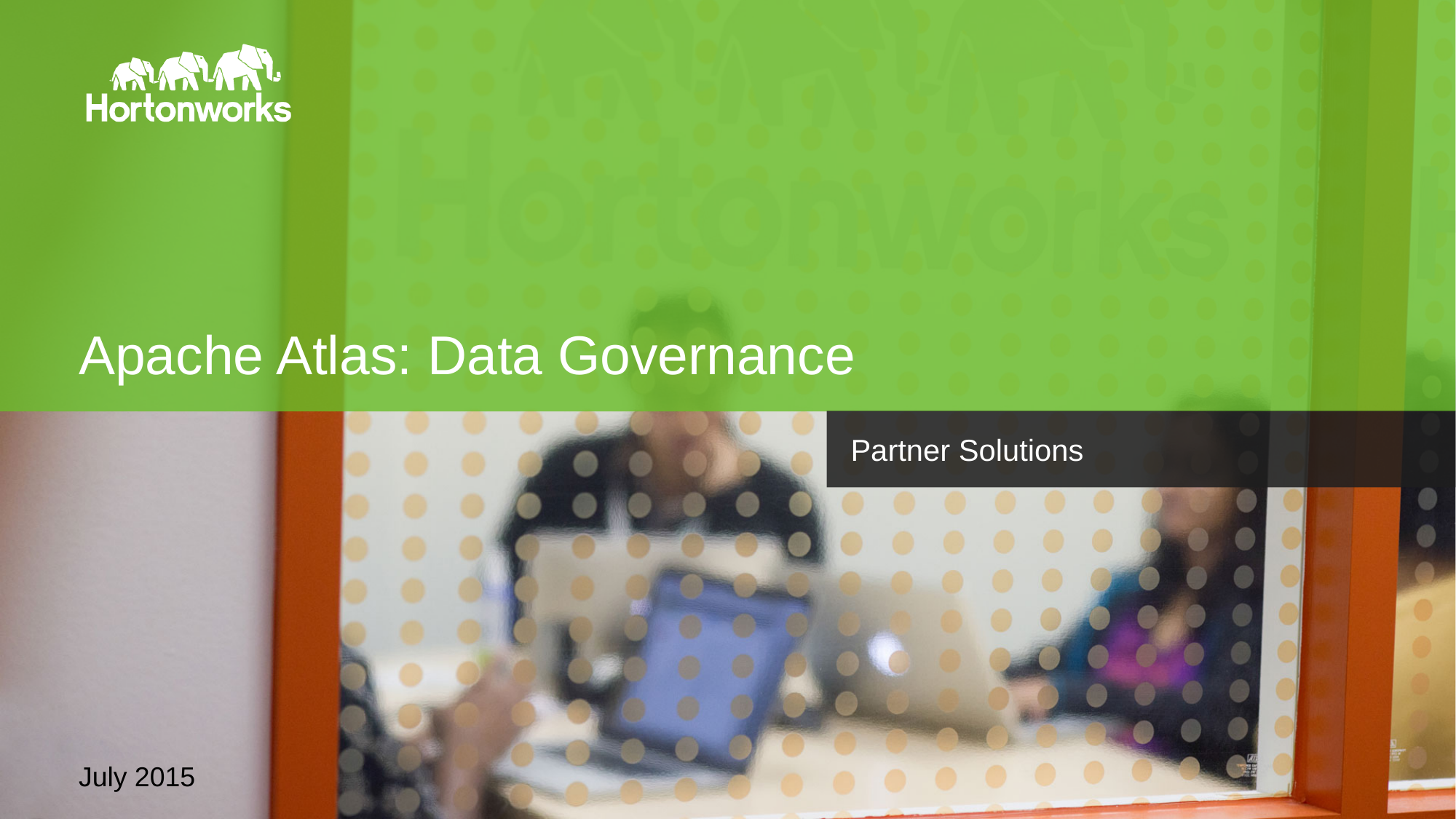

# Apache Atlas: Data Governance
Partner Solutions
July 2015